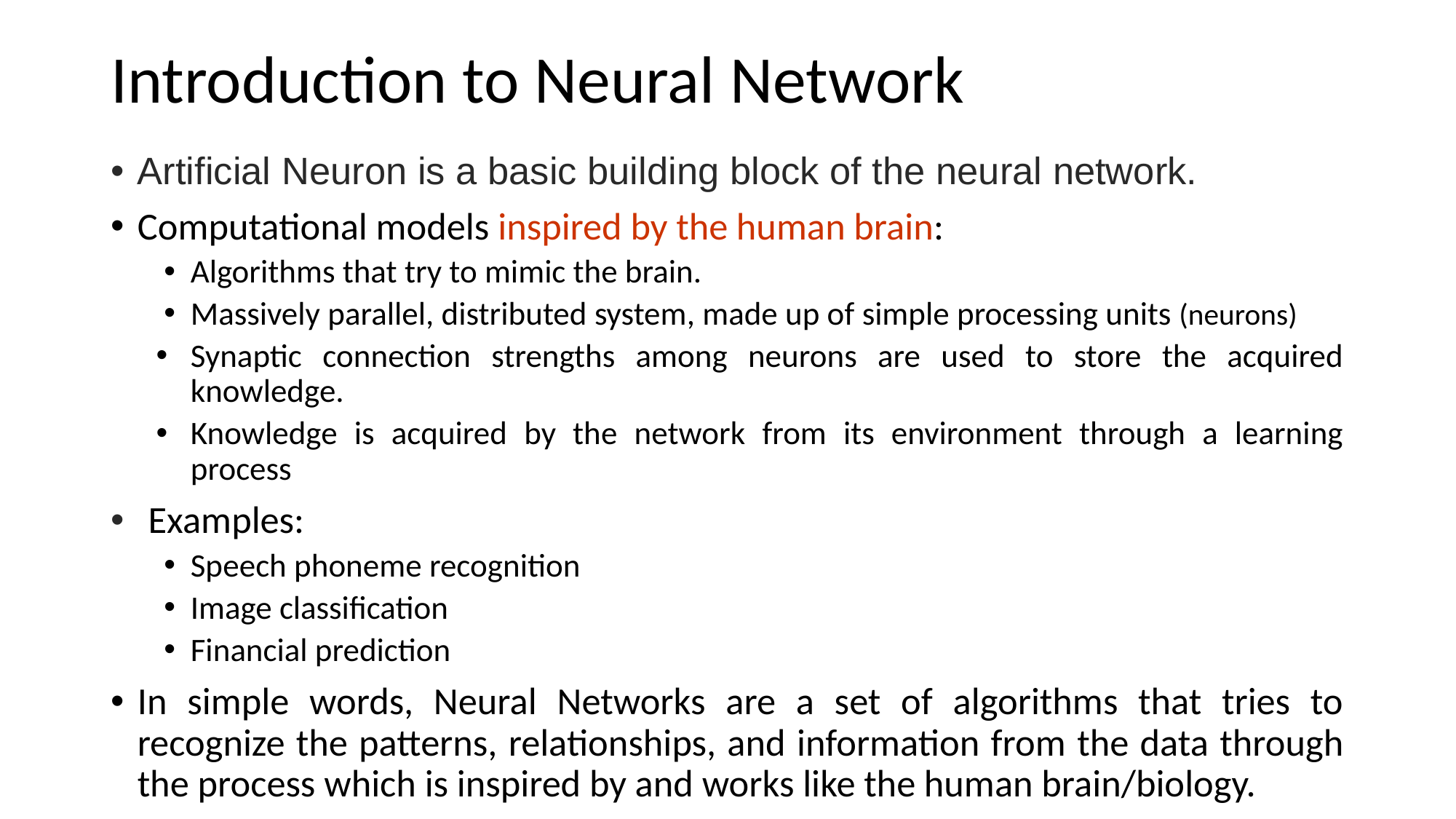

# Introduction to Neural Network
Artificial Neuron is a basic building block of the neural network.
Computational models inspired by the human brain:
Algorithms that try to mimic the brain.
Massively parallel, distributed system, made up of simple processing units (neurons)
Synaptic connection strengths among neurons are used to store the acquired knowledge.
Knowledge is acquired by the network from its environment through a learning process
 Examples:
Speech phoneme recognition
Image classification
Financial prediction
In simple words, Neural Networks are a set of algorithms that tries to recognize the patterns, relationships, and information from the data through the process which is inspired by and works like the human brain/biology.